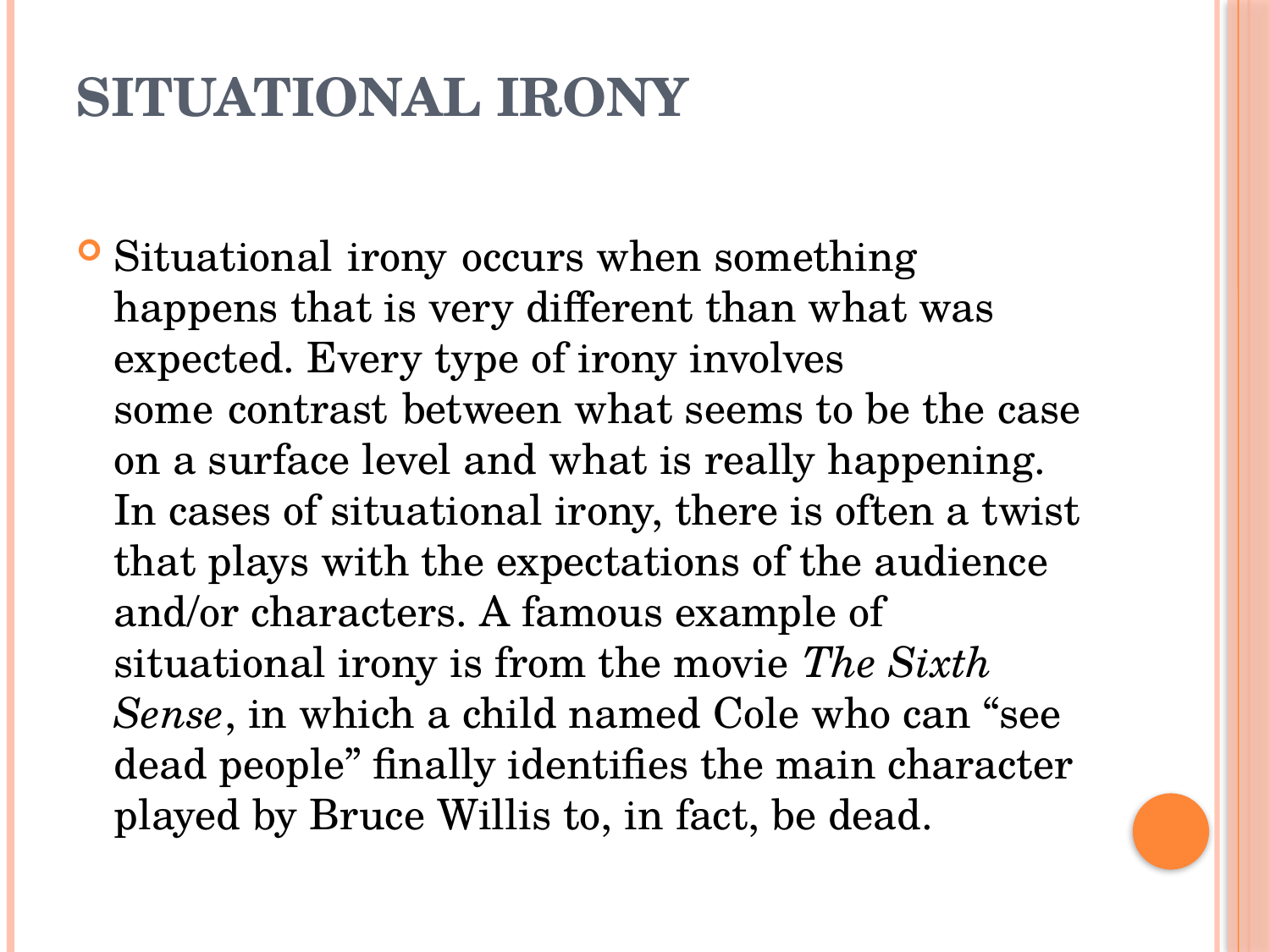

# Situational Irony
Situational irony occurs when something happens that is very different than what was expected. Every type of irony involves some contrast between what seems to be the case on a surface level and what is really happening. In cases of situational irony, there is often a twist that plays with the expectations of the audience and/or characters. A famous example of situational irony is from the movie The Sixth Sense, in which a child named Cole who can “see dead people” finally identifies the main character played by Bruce Willis to, in fact, be dead.